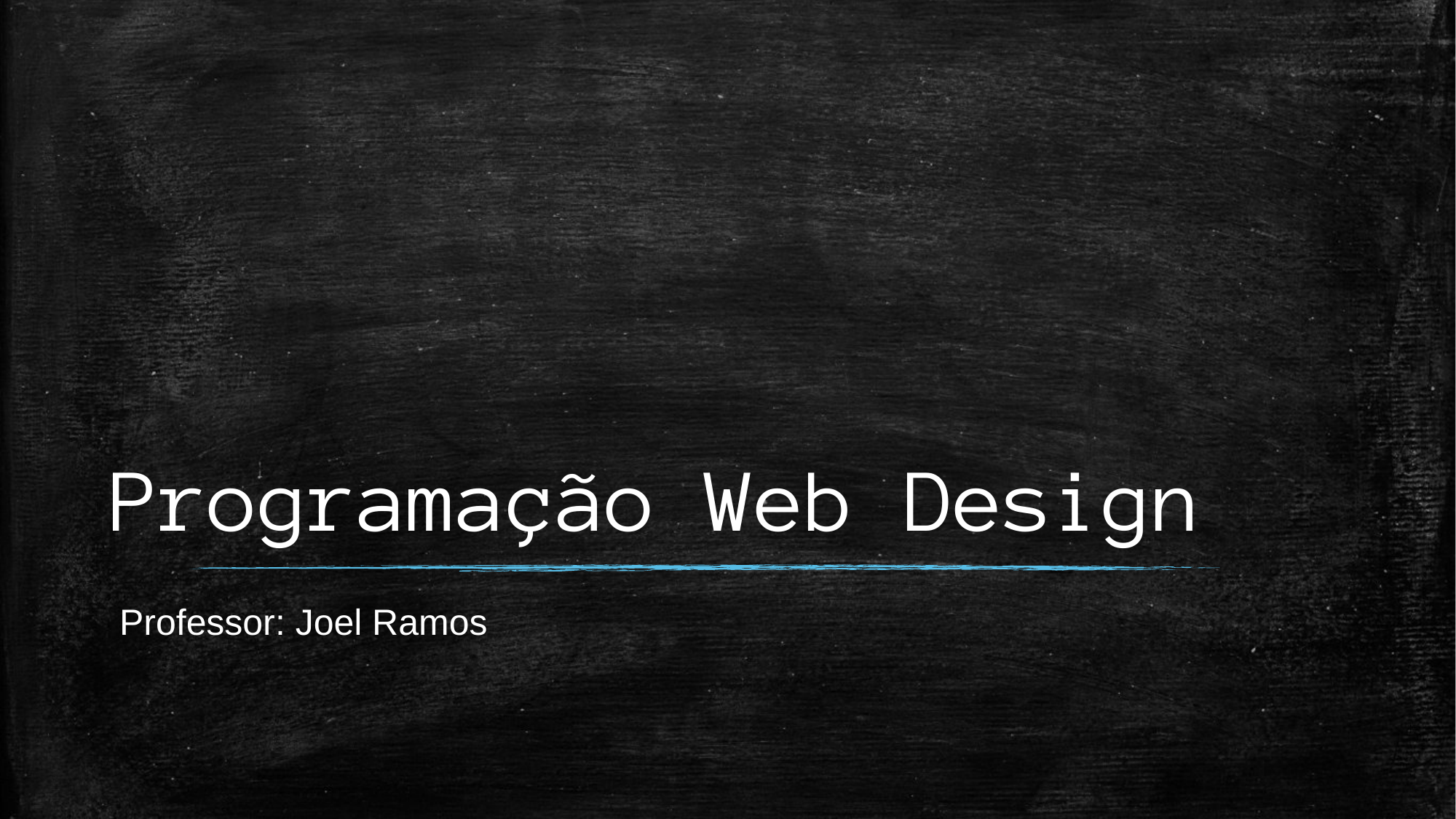

# Programação Web Design
Professor: Joel Ramos